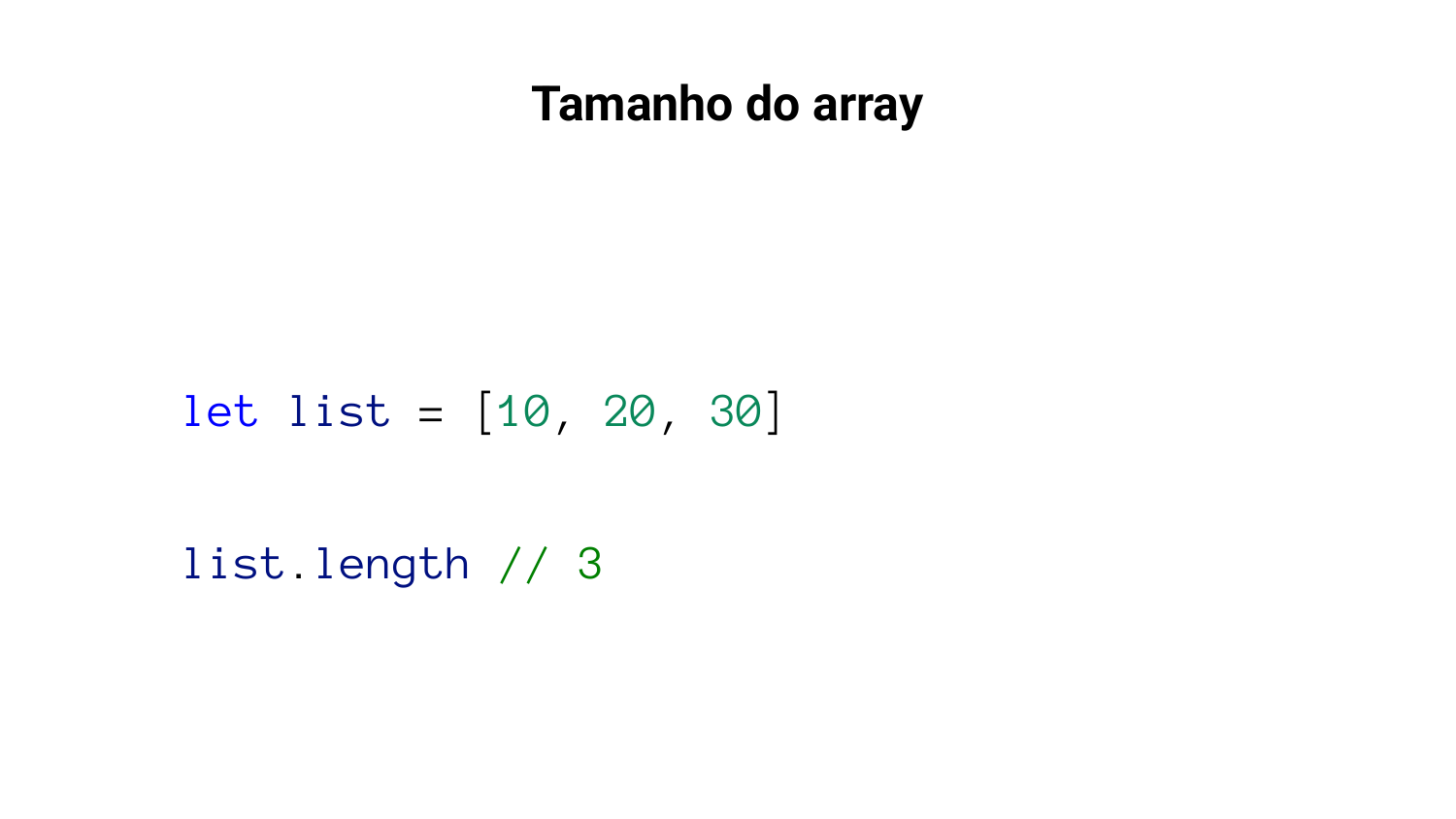

Tamanho do array
let list = [10, 20, 30]

list.length // 3